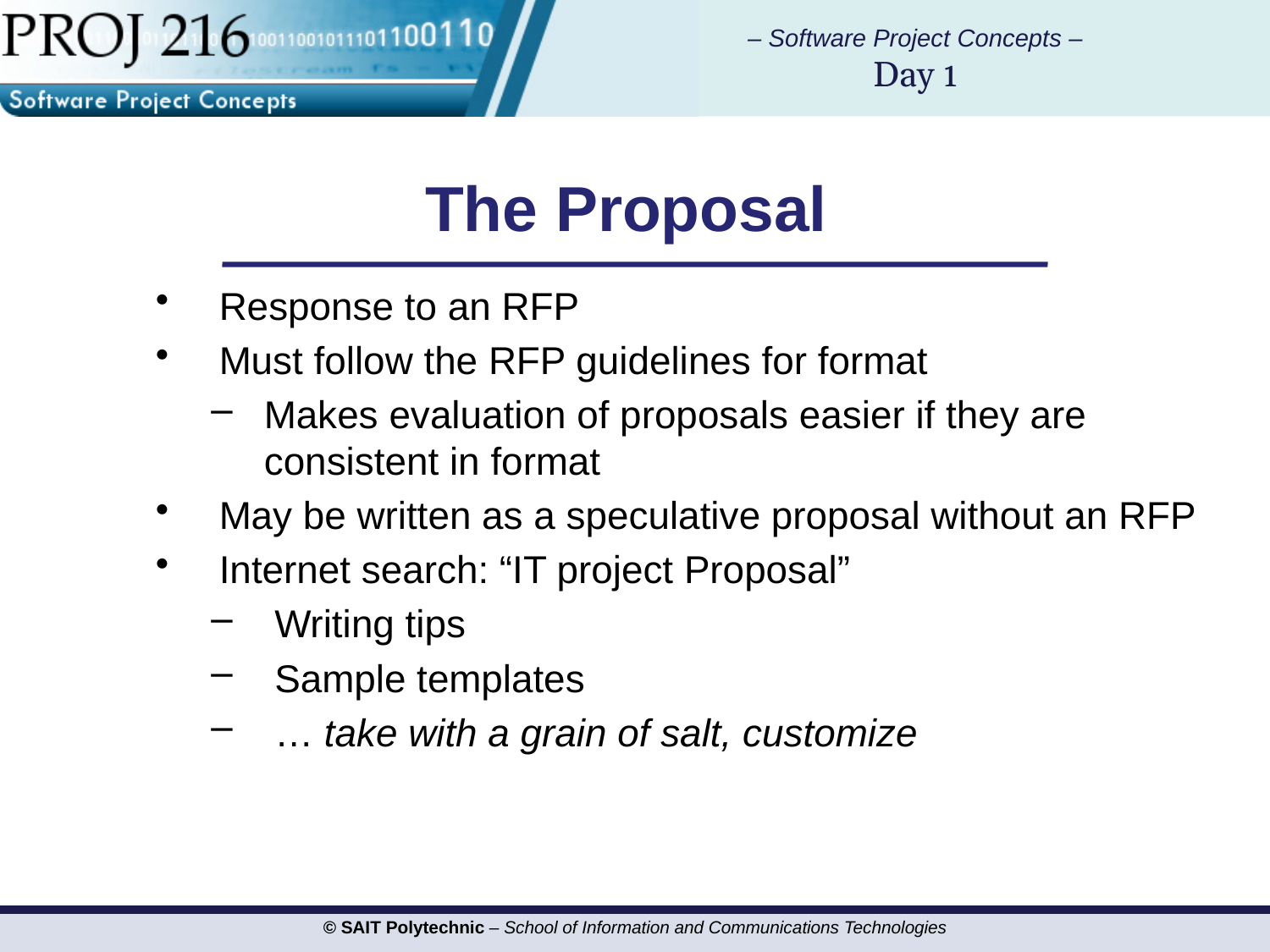

# The Proposal
Response to an RFP
Must follow the RFP guidelines for format
Makes evaluation of proposals easier if they are consistent in format
May be written as a speculative proposal without an RFP
Internet search: “IT project Proposal”
Writing tips
Sample templates
… take with a grain of salt, customize